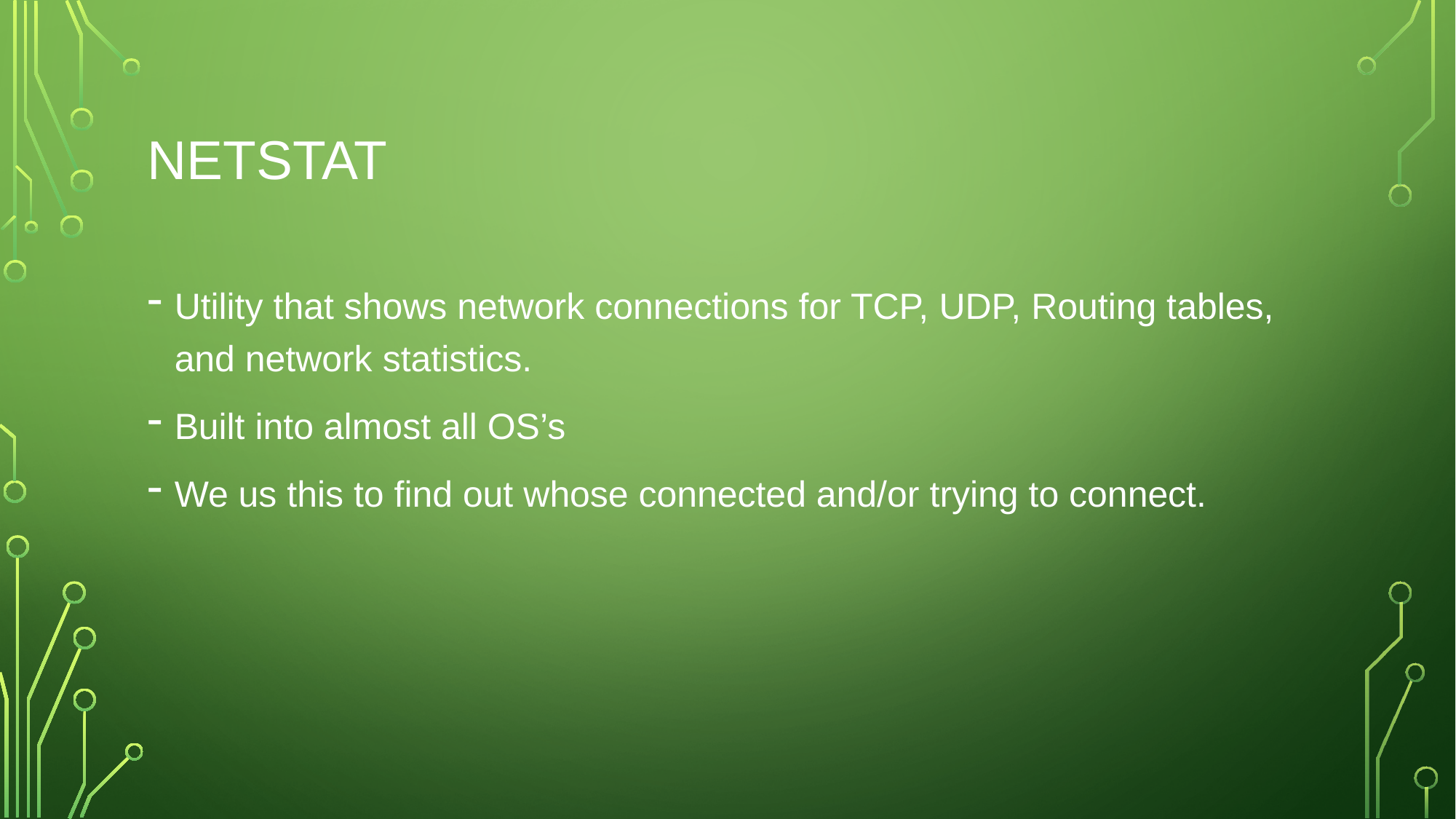

# netstat
Utility that shows network connections for TCP, UDP, Routing tables, and network statistics.
Built into almost all OS’s
We us this to find out whose connected and/or trying to connect.